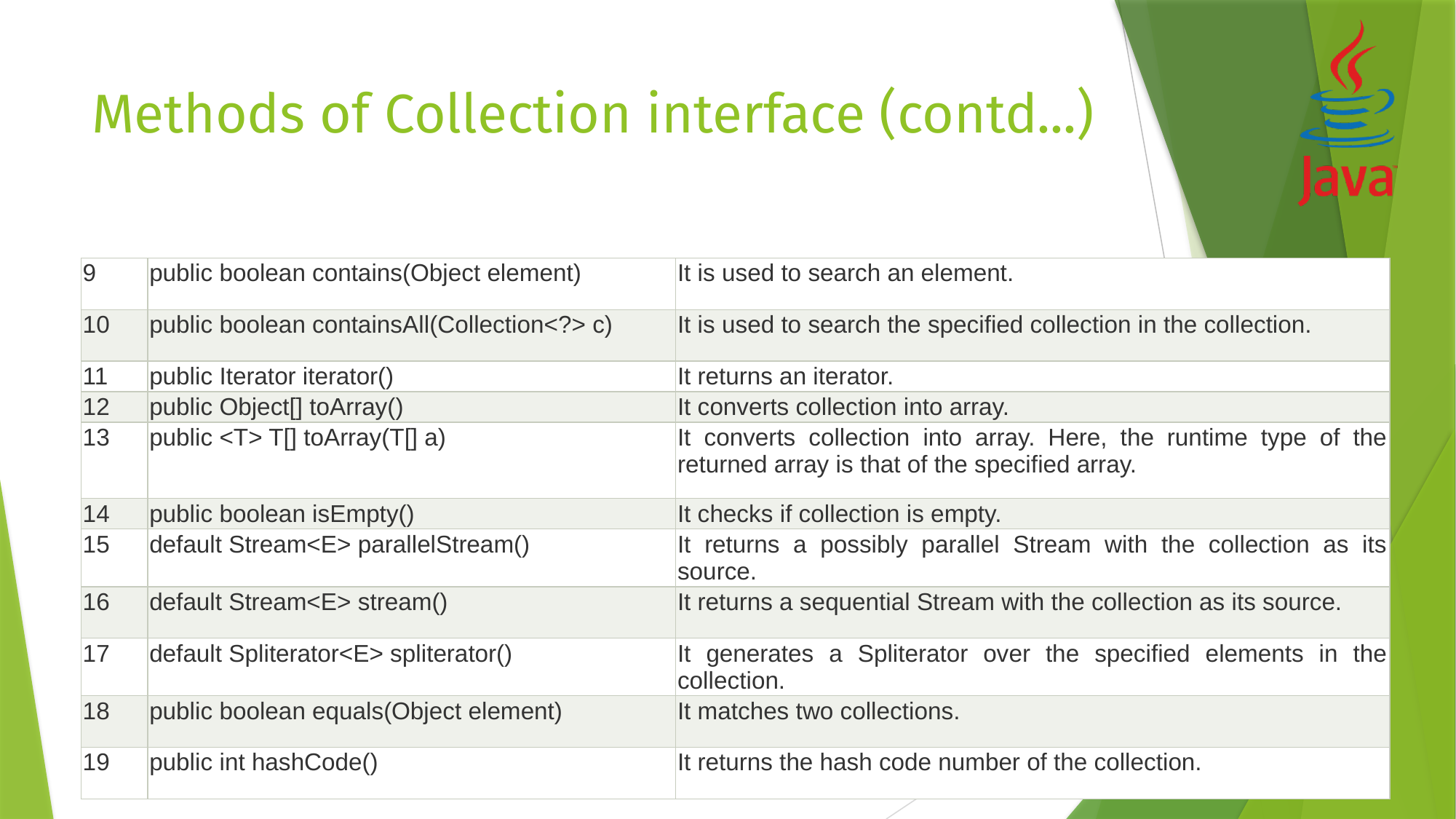

# Methods of Collection interface (contd...)
| 9 | public boolean contains(Object element) | It is used to search an element. |
| --- | --- | --- |
| 10 | public boolean containsAll(Collection<?> c) | It is used to search the specified collection in the collection. |
| 11 | public Iterator iterator() | It returns an iterator. |
| 12 | public Object[] toArray() | It converts collection into array. |
| 13 | public <T> T[] toArray(T[] a) | It converts collection into array. Here, the runtime type of the returned array is that of the specified array. |
| 14 | public boolean isEmpty() | It checks if collection is empty. |
| 15 | default Stream<E> parallelStream() | It returns a possibly parallel Stream with the collection as its source. |
| 16 | default Stream<E> stream() | It returns a sequential Stream with the collection as its source. |
| 17 | default Spliterator<E> spliterator() | It generates a Spliterator over the specified elements in the collection. |
| 18 | public boolean equals(Object element) | It matches two collections. |
| 19 | public int hashCode() | It returns the hash code number of the collection. |